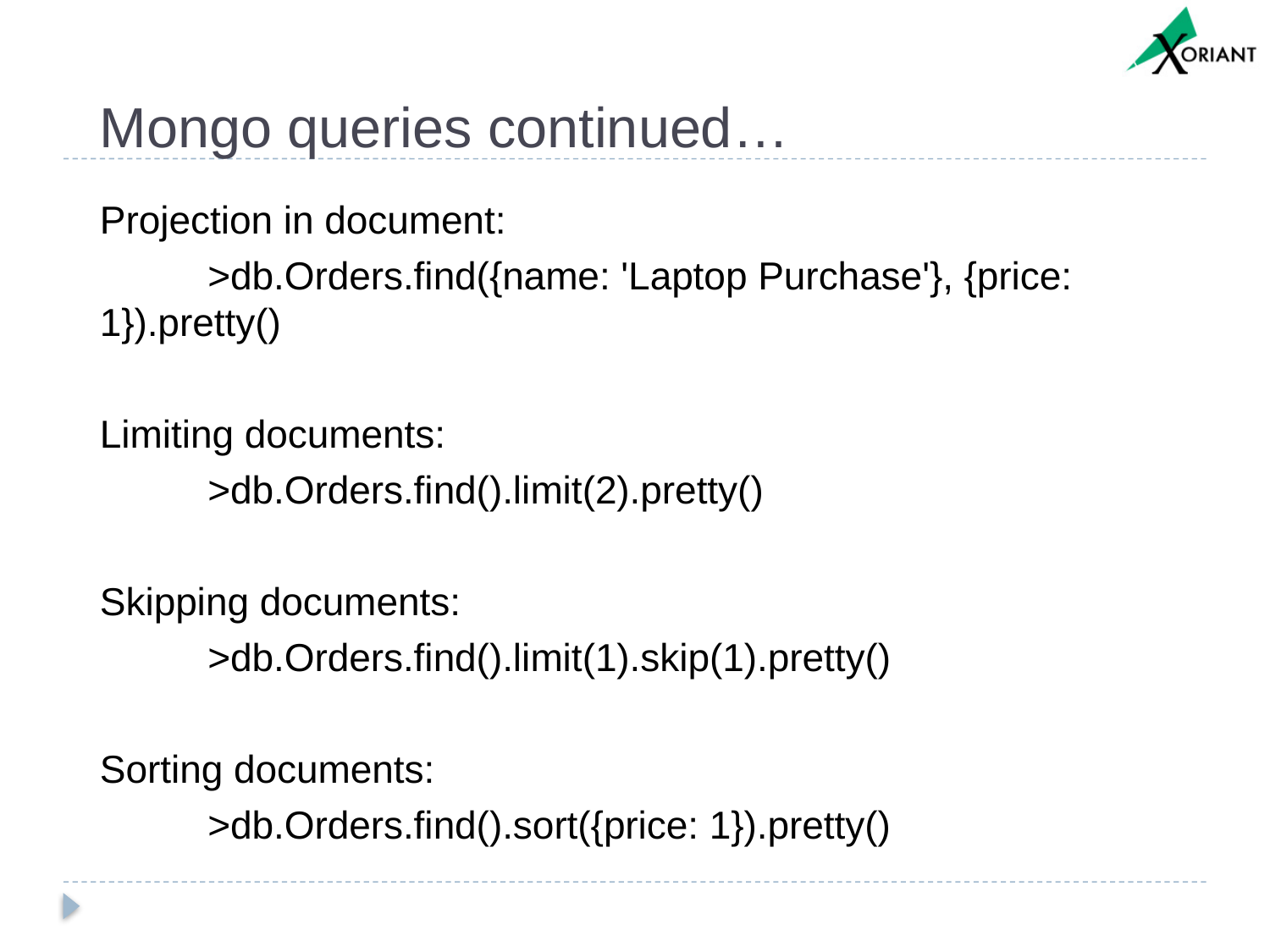

# Mongo queries continued…
Projection in document:
	>db.Orders.find({name: 'Laptop Purchase'}, {price: 1}).pretty()

Limiting documents:
	>db.Orders.find().limit(2).pretty()

Skipping documents:
	>db.Orders.find().limit(1).skip(1).pretty()

Sorting documents:
	>db.Orders.find().sort({price: 1}).pretty()